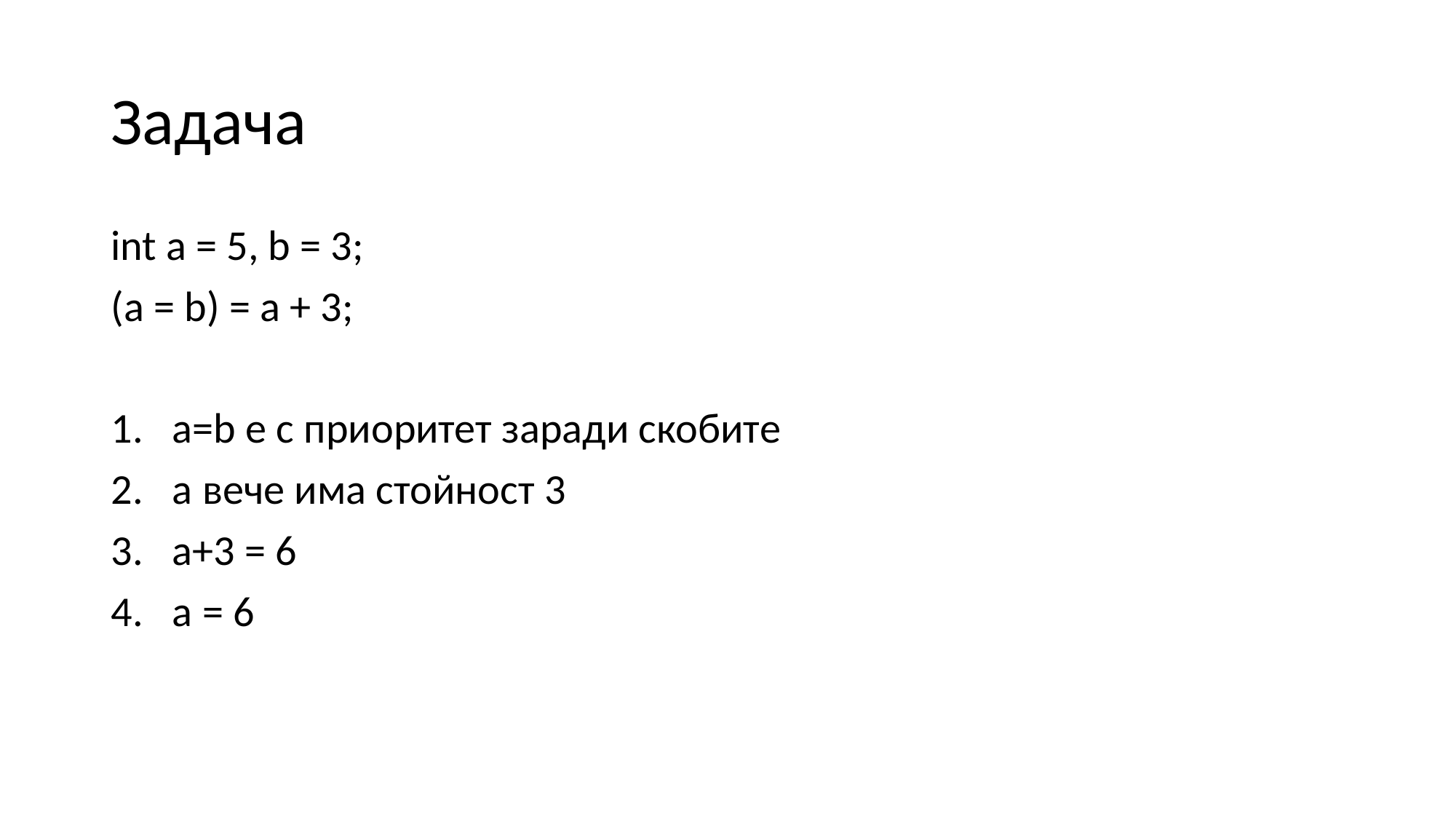

# Задача
int a = 5, b = 3;
(a = b) = a + 3;

a=b е с приоритет заради скобите
а вече има стойност 3
а+3 = 6
а = 6